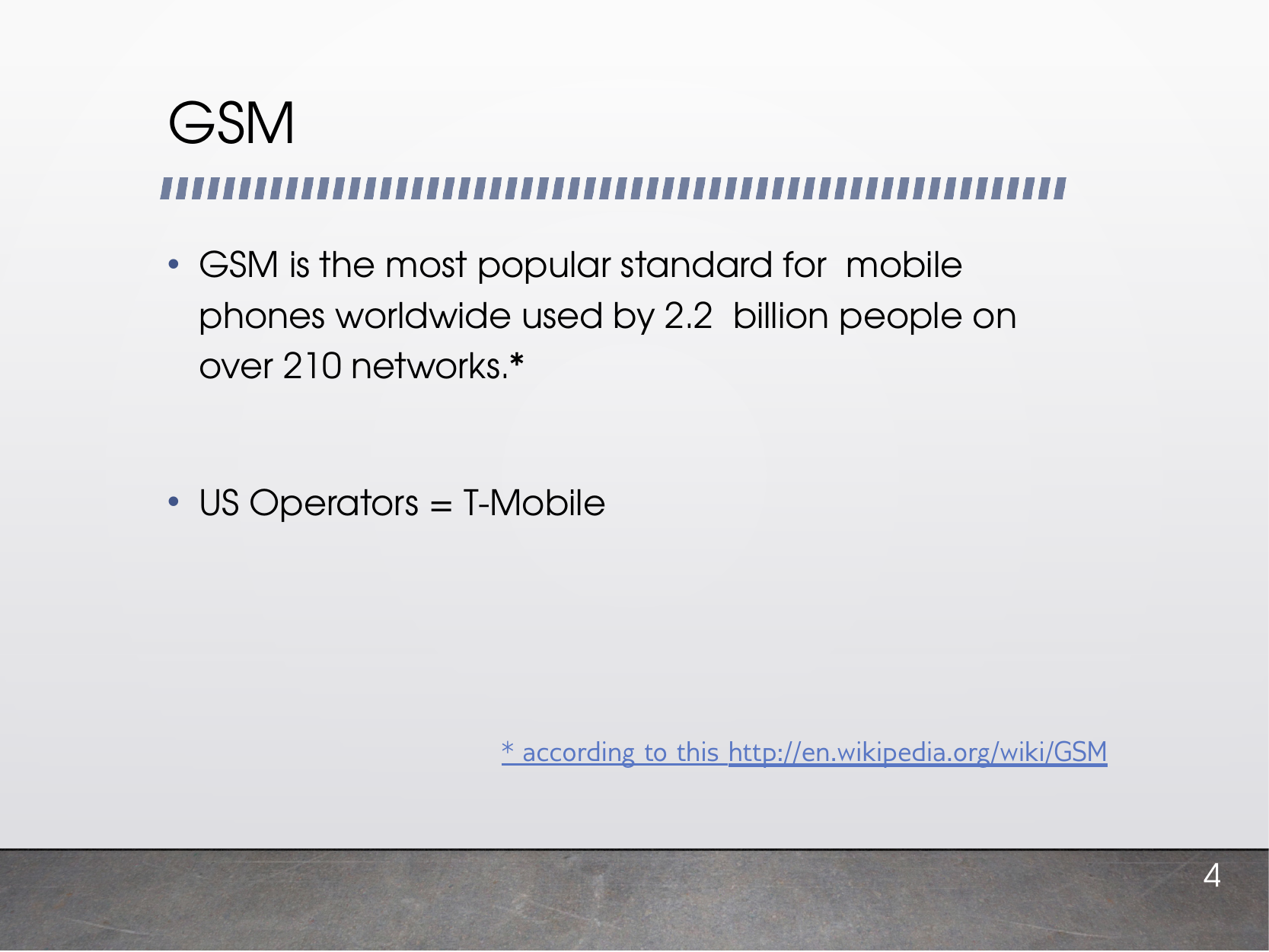

# GSM
GSM is the most popular standard for  mobile phones worldwide used by 2.2  billion people on over 210 networks.*

US Operators = T-Mobile
* according to this http://en.wikipedia.org/wiki/GSM